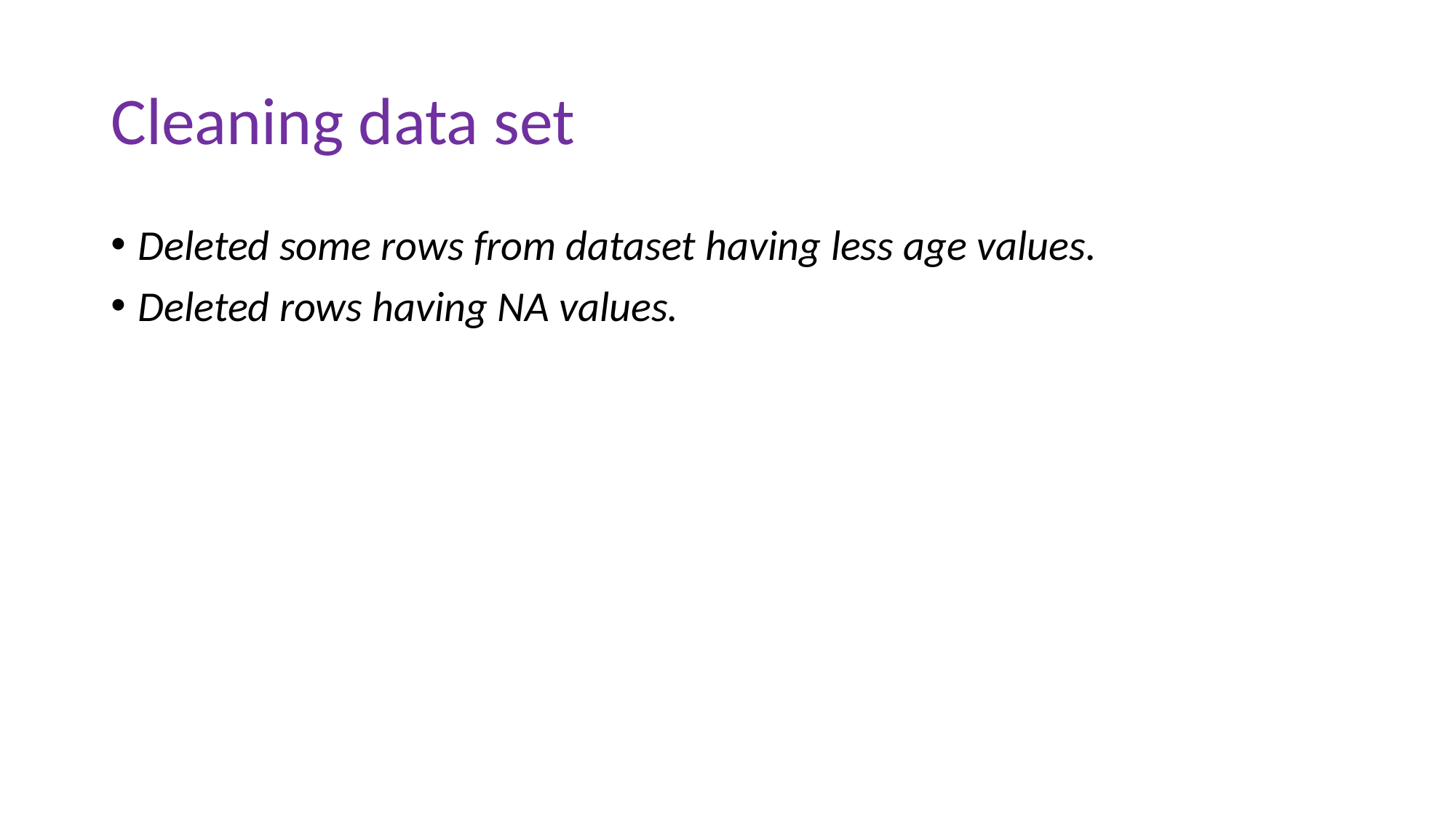

# Cleaning data set
Deleted some rows from dataset having less age values.
Deleted rows having NA values.